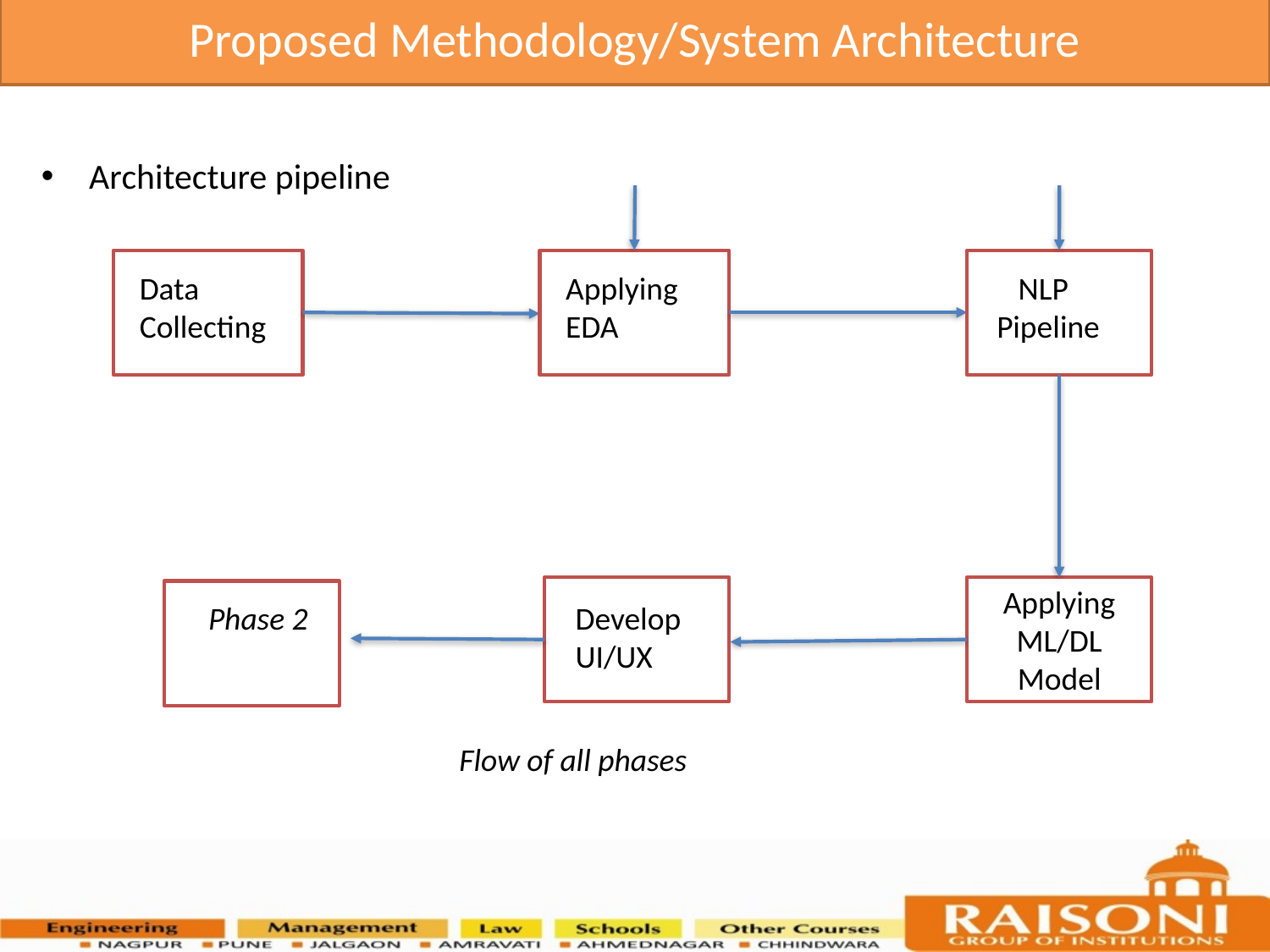

Proposed Methodology/System Architecture
Architecture pipeline

Data Collecting
Applying EDA
   NLP Pipeline

Applying ML/DL Model

  Phase 2
Develop UI/UX
Flow of all phases